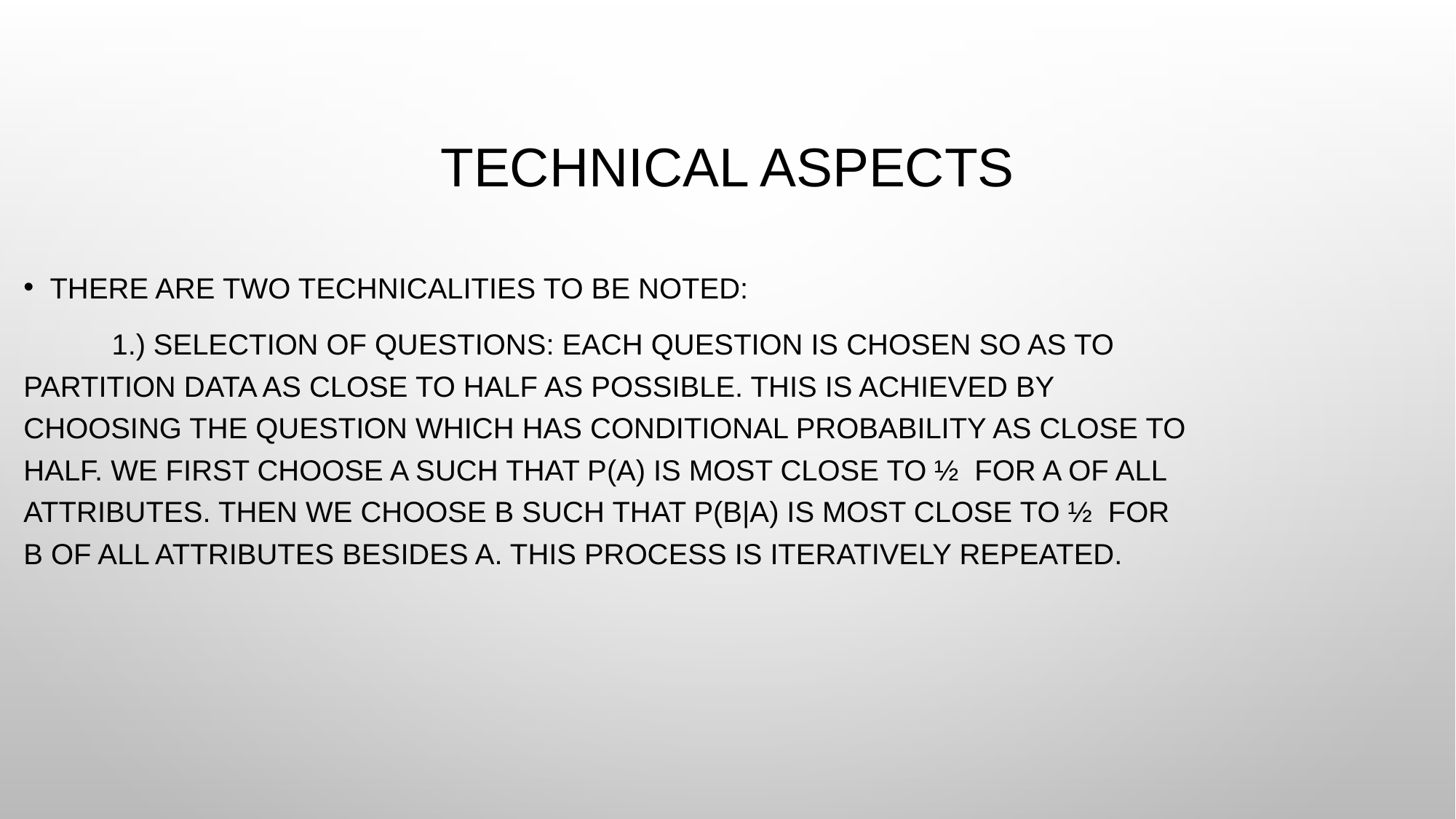

# TECHNICAL ASPECTS
There are two technicalities to be noted:
           1.) SELECTION OF QUESTIONS: Each question is chosen so as to partition data as close to half as possible. This is achieved by choosing the question which has conditional probability as close to half. We first choose A such that P(A) is most close to ½  for A of all attributes. Then we choose B such that P(B|A) is most close to ½  for B of all attributes besides A. This process is iteratively repeated.